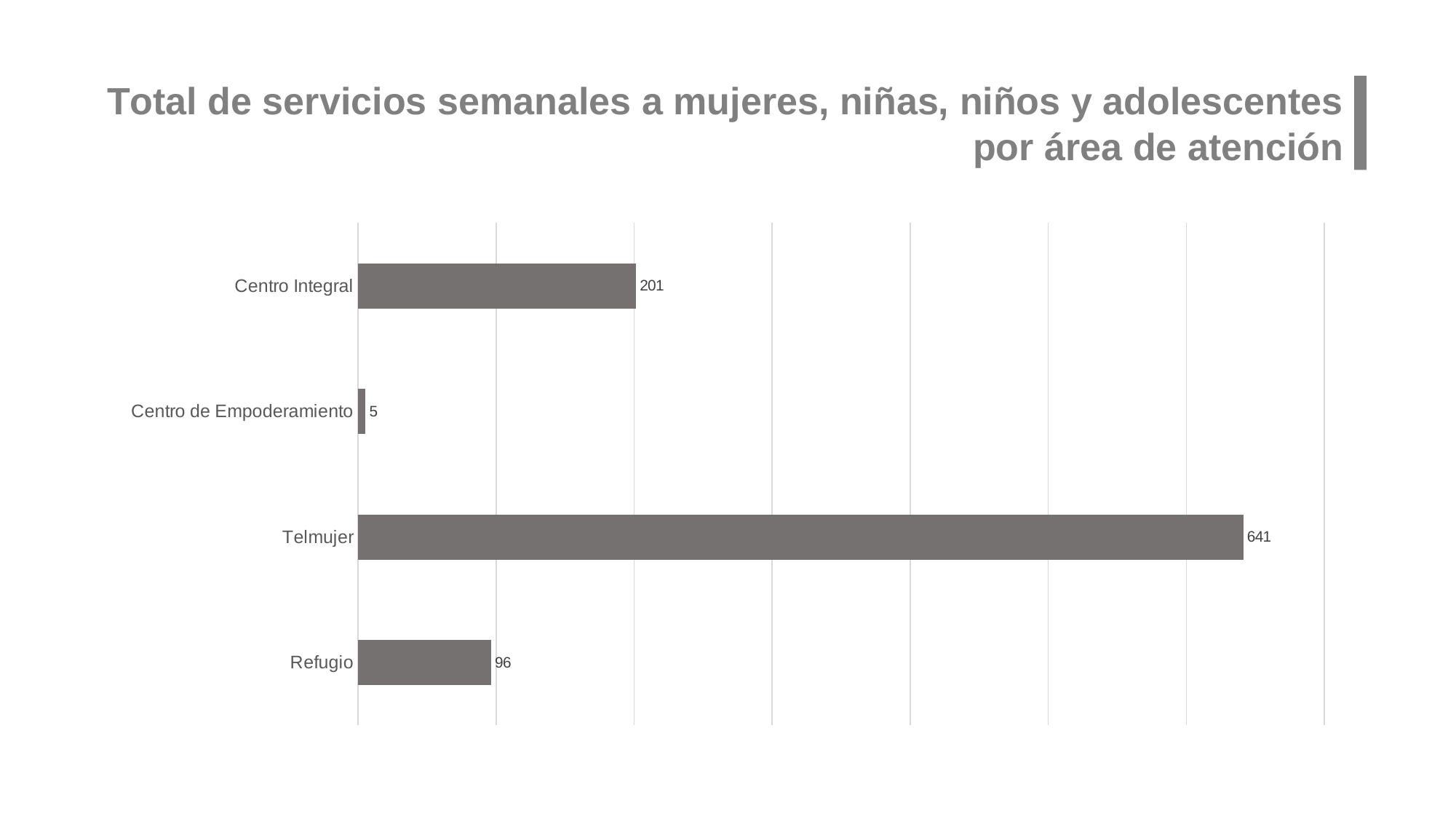

Total de servicios semanales a mujeres, niñas, niños y adolescentes por área de atención

### Chart

| Category |  |
|---|---|
| Centro Integral | 201.0 |
| Centro de Empoderamiento | 5.0 |
| Telmujer | 641.0 |
| Refugio | 96.0 |